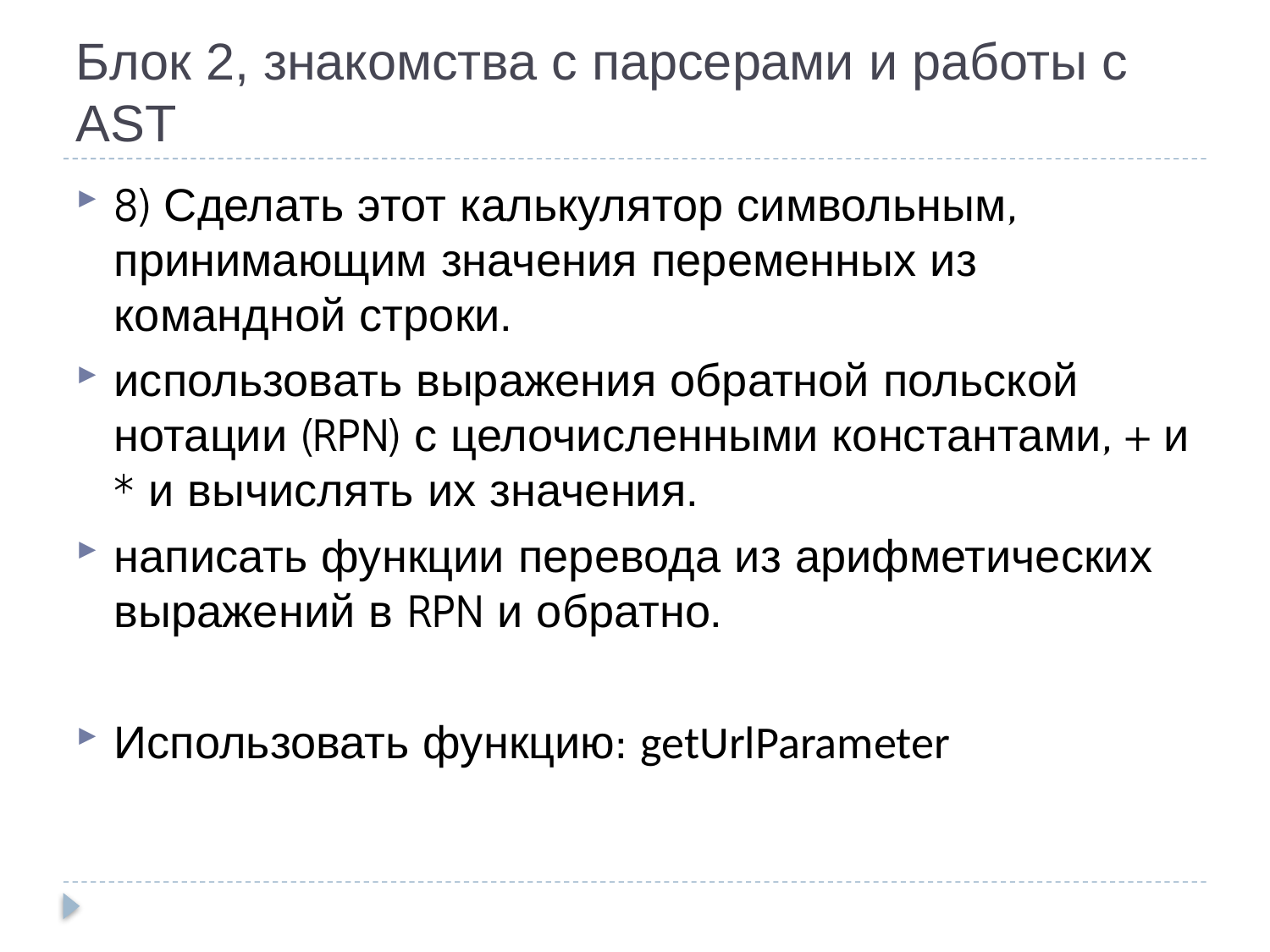

# Блок 2, знакомства с парсерами и работы с AST
8) Сделать этот калькулятор символьным, принимающим значения переменных из командной строки.
использовать выражения обратной польской нотации (RPN) с целочисленными константами, + и * и вычислять их значения.
написать функции перевода из арифметических выражений в RPN и обратно.

Использовать функцию: getUrlParameter